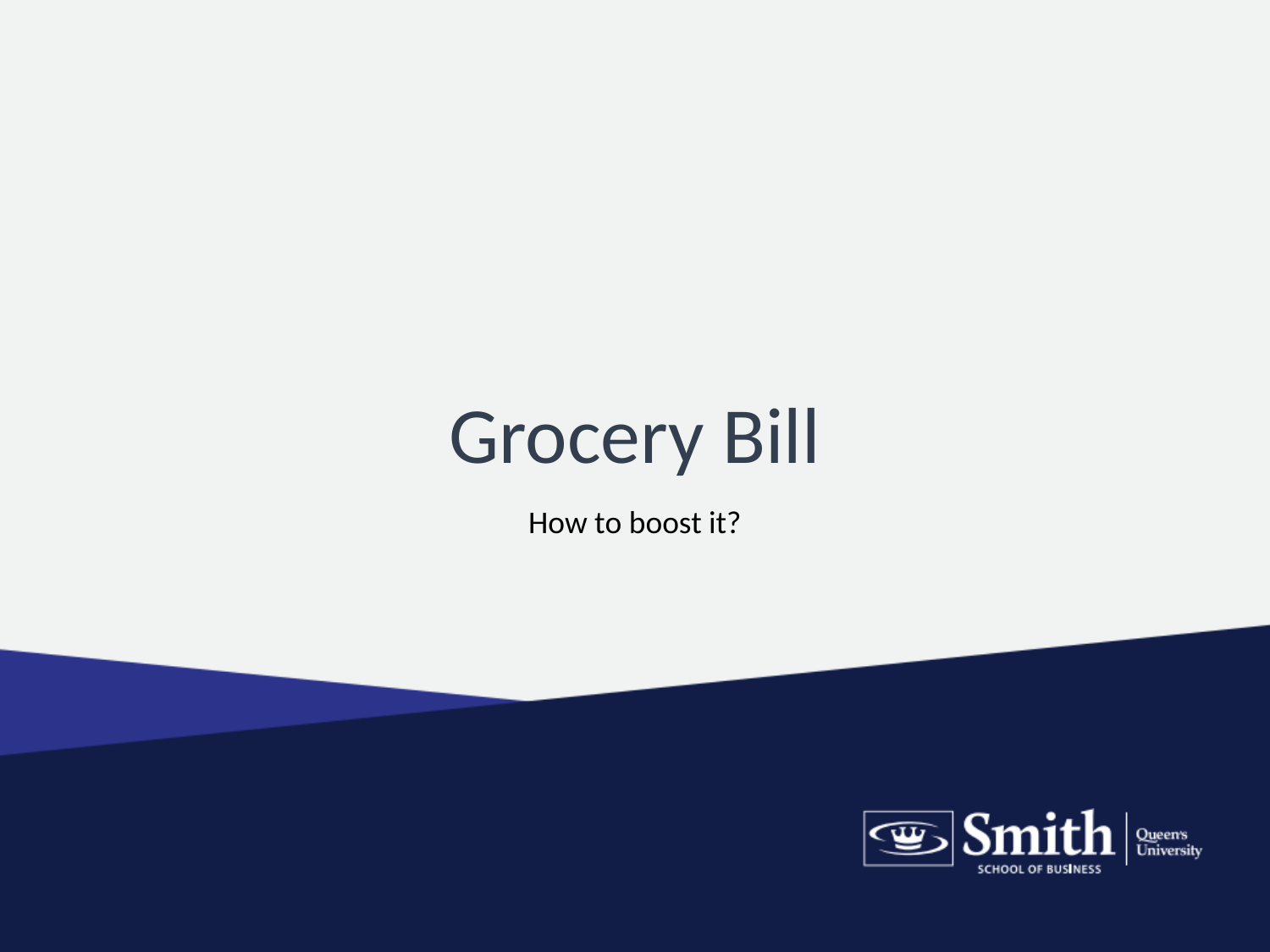

# Grocery Bill
How to boost it?